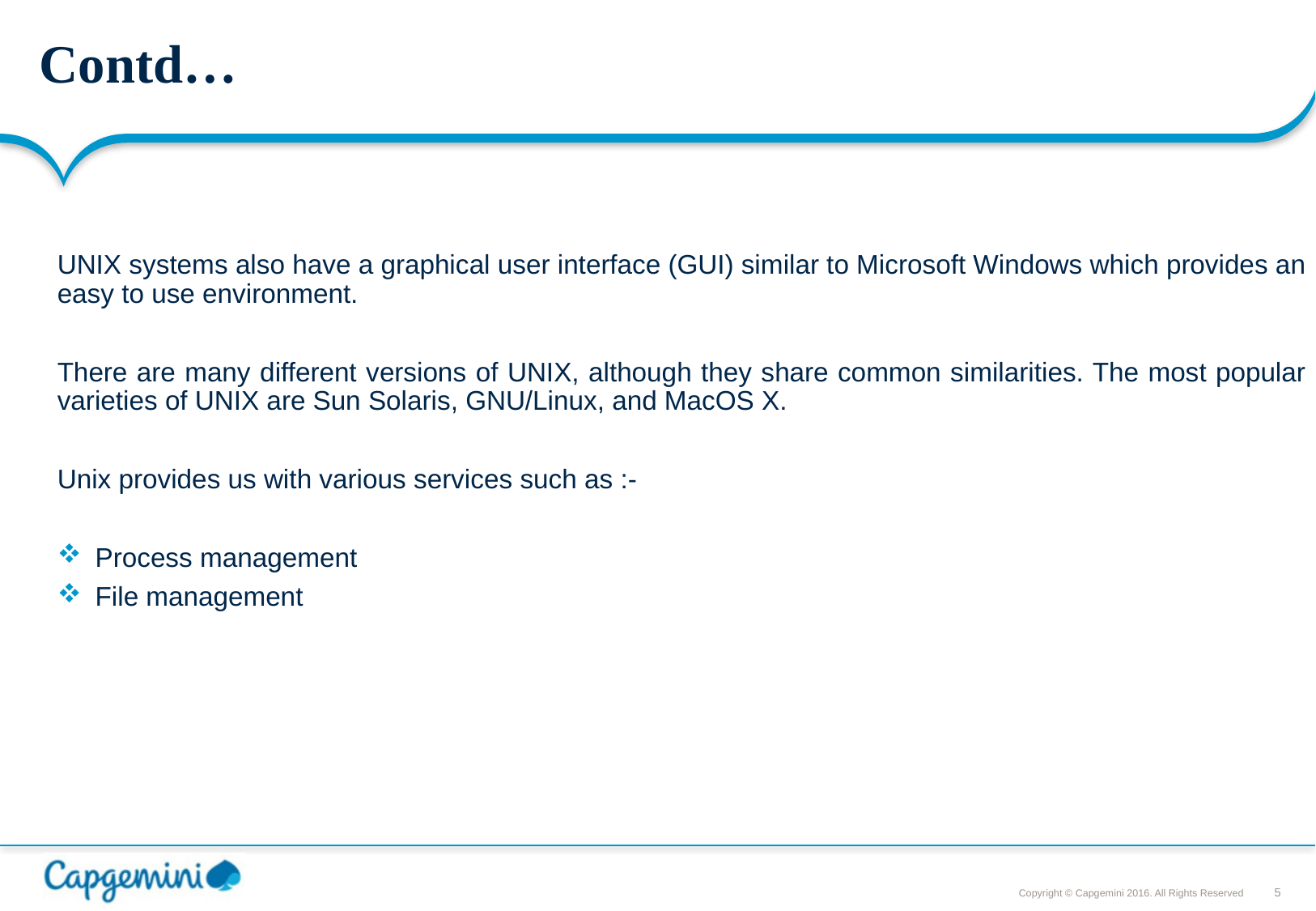

# Contd…

UNIX systems also have a graphical user interface (GUI) similar to Microsoft Windows which provides an easy to use environment.

There are many different versions of UNIX, although they share common similarities. The most popular varieties of UNIX are Sun Solaris, GNU/Linux, and MacOS X.

Unix provides us with various services such as :-

Process management
File management